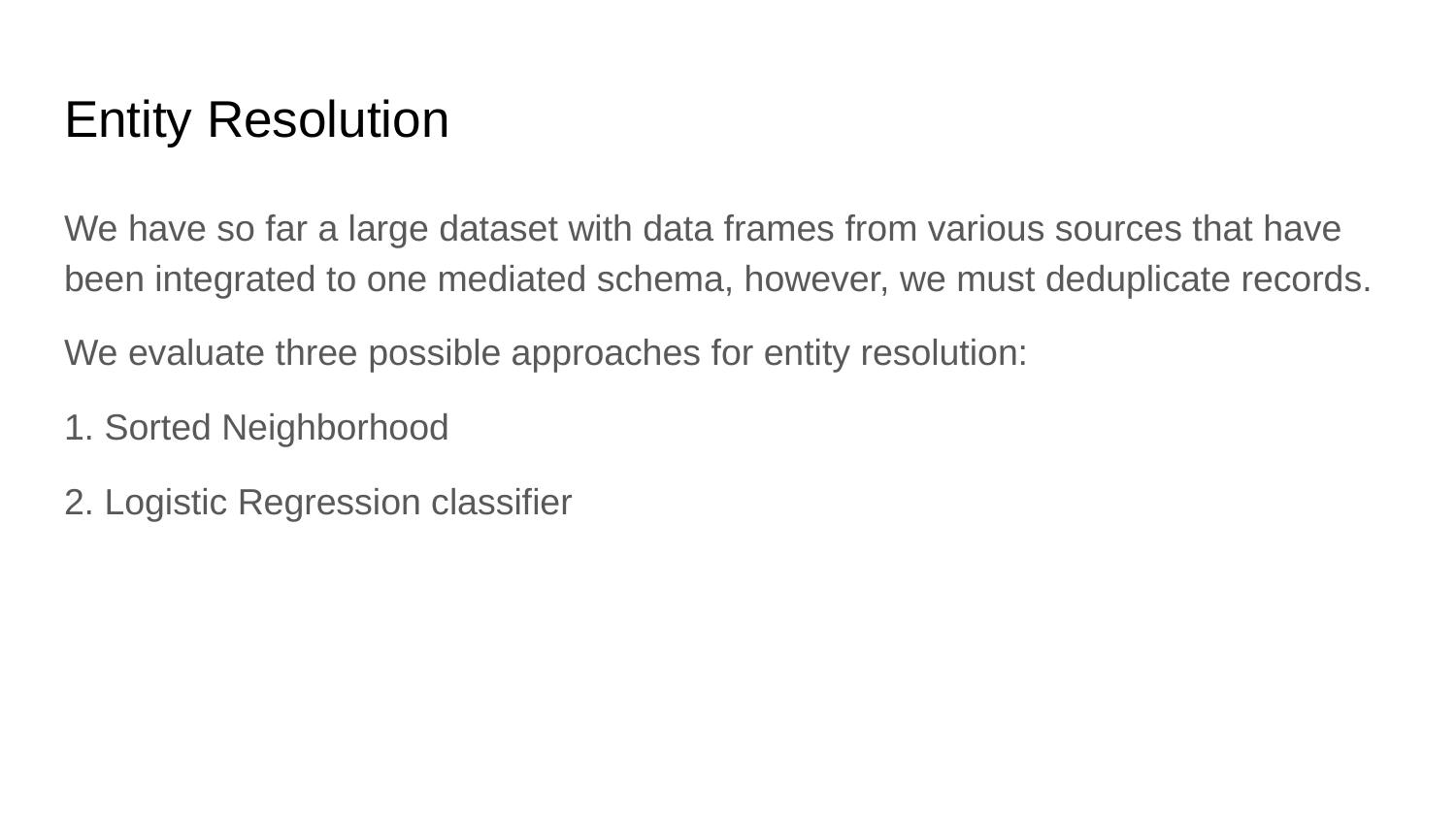

# Entity Resolution
We have so far a large dataset with data frames from various sources that have been integrated to one mediated schema, however, we must deduplicate records.
We evaluate three possible approaches for entity resolution:
1. Sorted Neighborhood
2. Logistic Regression classifier